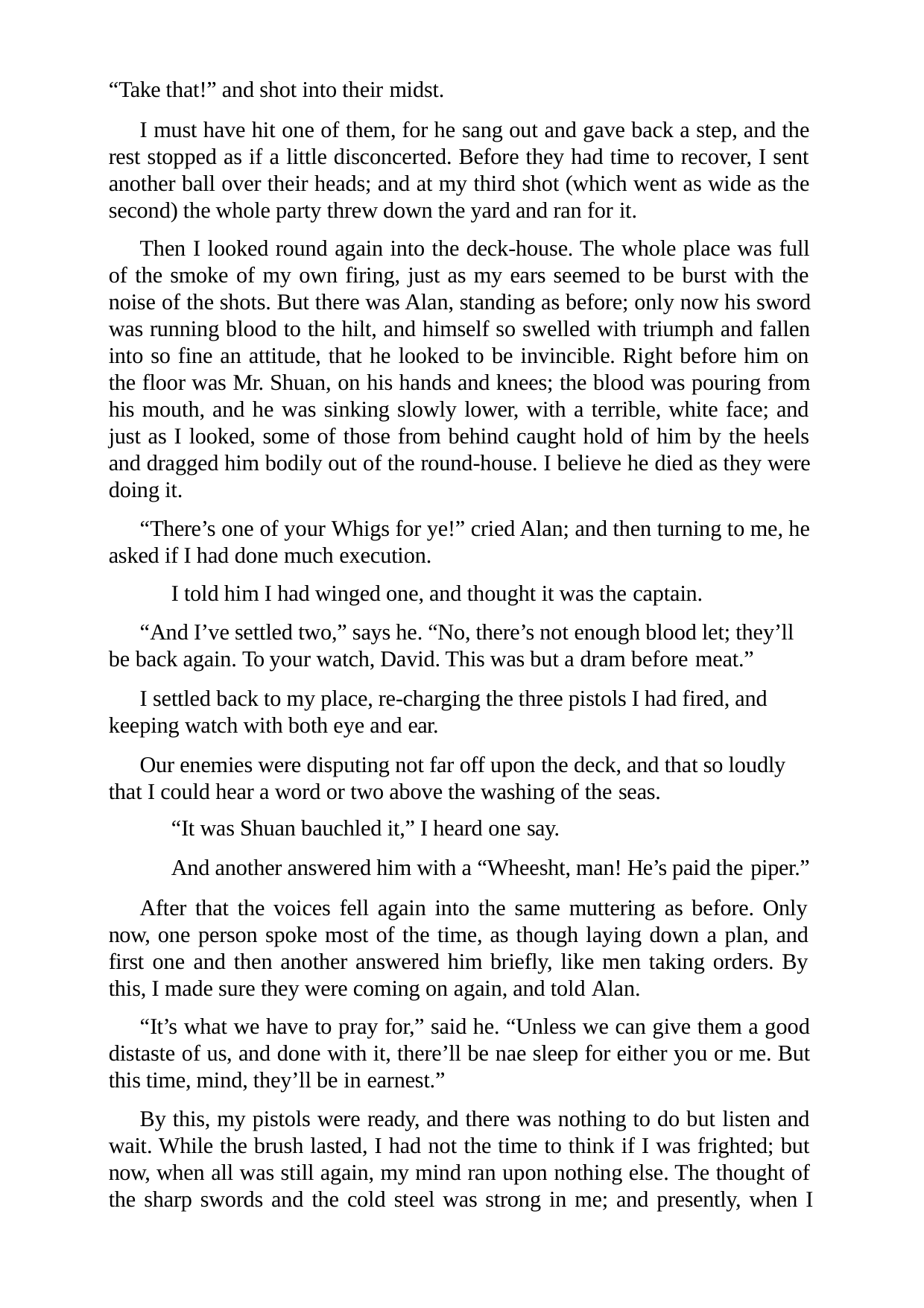

“Take that!” and shot into their midst.
I must have hit one of them, for he sang out and gave back a step, and the  rest stopped as if a little disconcerted. Before they had time to recover, I sent  another ball over their heads; and at my third shot (which went as wide as the  second) the whole party threw down the yard and ran for it.
Then I looked round again into the deck-house. The whole place was full  of the smoke of my own firing, just as my ears seemed to be burst with the  noise of the shots. But there was Alan, standing as before; only now his sword  was running blood to the hilt, and himself so swelled with triumph and fallen  into so fine an attitude, that he looked to be invincible. Right before him on  the floor was Mr. Shuan, on his hands and knees; the blood was pouring from  his mouth, and he was sinking slowly lower, with a terrible, white face; and  just as I looked, some of those from behind caught hold of him by the heels  and dragged him bodily out of the round-house. I believe he died as they were  doing it.
“There’s one of your Whigs for ye!” cried Alan; and then turning to me, he  asked if I had done much execution.
I told him I had winged one, and thought it was the captain.
“And I’ve settled two,” says he. “No, there’s not enough blood let; they’ll  be back again. To your watch, David. This was but a dram before meat.”
I settled back to my place, re-charging the three pistols I had fired, and  keeping watch with both eye and ear.
Our enemies were disputing not far off upon the deck, and that so loudly  that I could hear a word or two above the washing of the seas.
“It was Shuan bauchled it,” I heard one say.
And another answered him with a “Wheesht, man! He’s paid the piper.”
After that the voices fell again into the same muttering as before. Only  now, one person spoke most of the time, as though laying down a plan, and  first one and then another answered him briefly, like men taking orders. By  this, I made sure they were coming on again, and told Alan.
“It’s what we have to pray for,” said he. “Unless we can give them a good  distaste of us, and done with it, there’ll be nae sleep for either you or me. But  this time, mind, they’ll be in earnest.”
By this, my pistols were ready, and there was nothing to do but listen and  wait. While the brush lasted, I had not the time to think if I was frighted; but  now, when all was still again, my mind ran upon nothing else. The thought of  the sharp swords and the cold steel was strong in me; and presently, when I